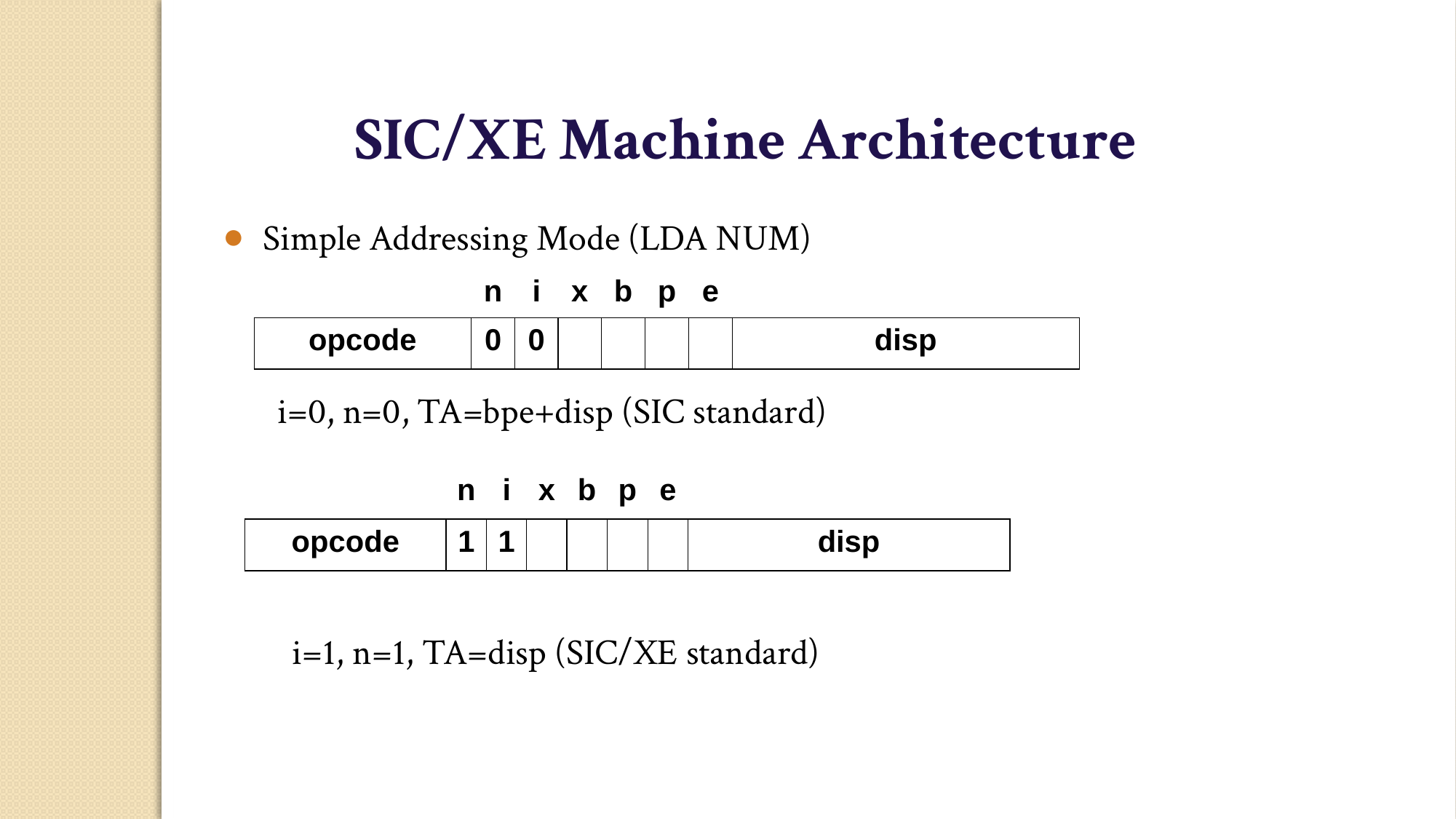

SIC/XE Machine Architecture

Simple Addressing Mode (LDA NUM)
|  | n | i | x | b | p | e |  |
| --- | --- | --- | --- | --- | --- | --- | --- |
| opcode | 0 | 0 |  |  |  |  | disp |
i=0, n=0, TA=bpe+disp (SIC standard)
|  | n | i | x | b | p | e |  |
| --- | --- | --- | --- | --- | --- | --- | --- |
| opcode | 1 | 1 |  |  |  |  | disp |
i=1, n=1, TA=disp (SIC/XE standard)